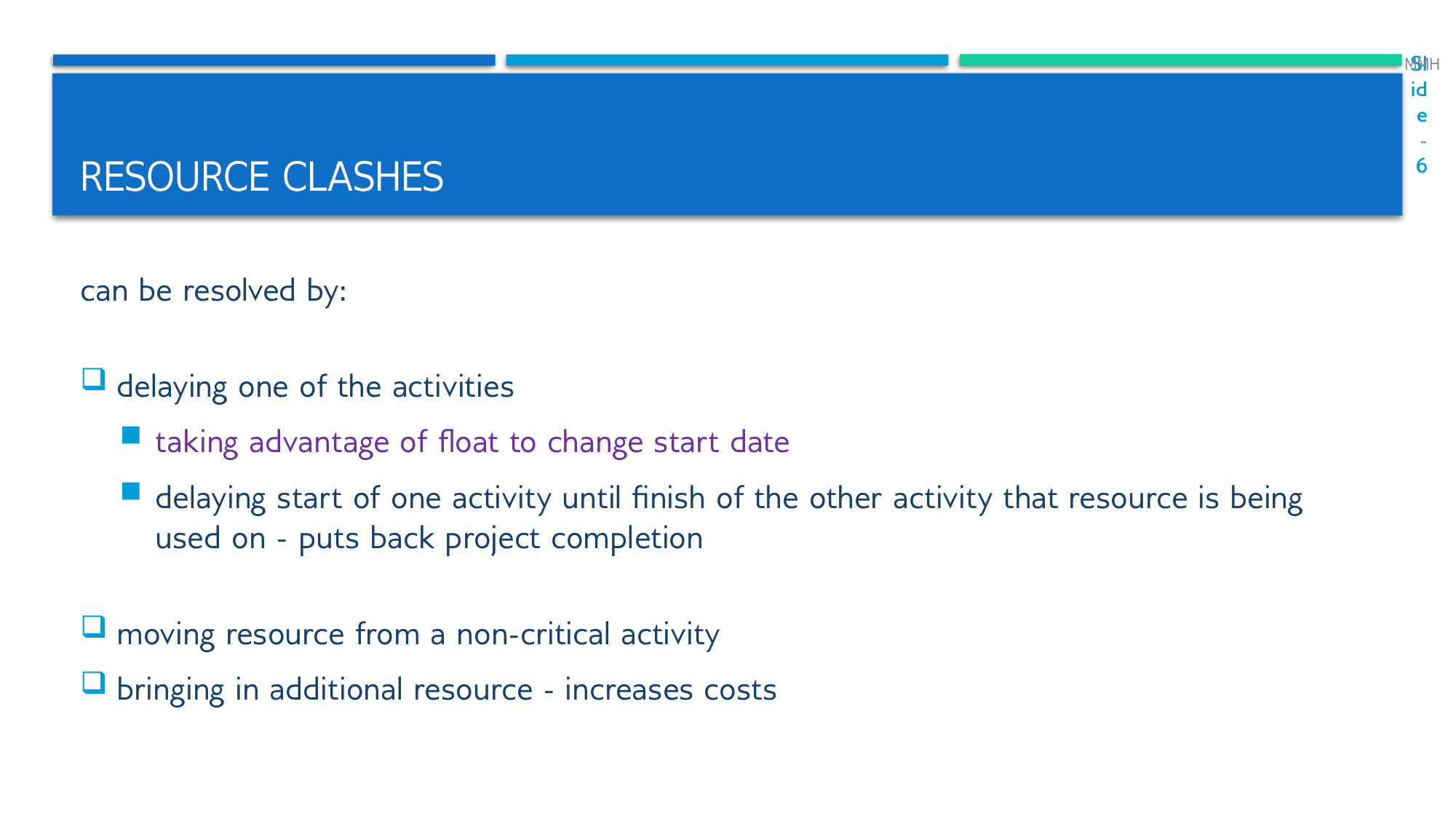

MMH
Slide-6
# Resource clashes
can be resolved by:
delaying one of the activities
taking advantage of float to change start date
delaying start of one activity until finish of the other activity that resource is being used on - puts back project completion
moving resource from a non-critical activity
bringing in additional resource - increases costs